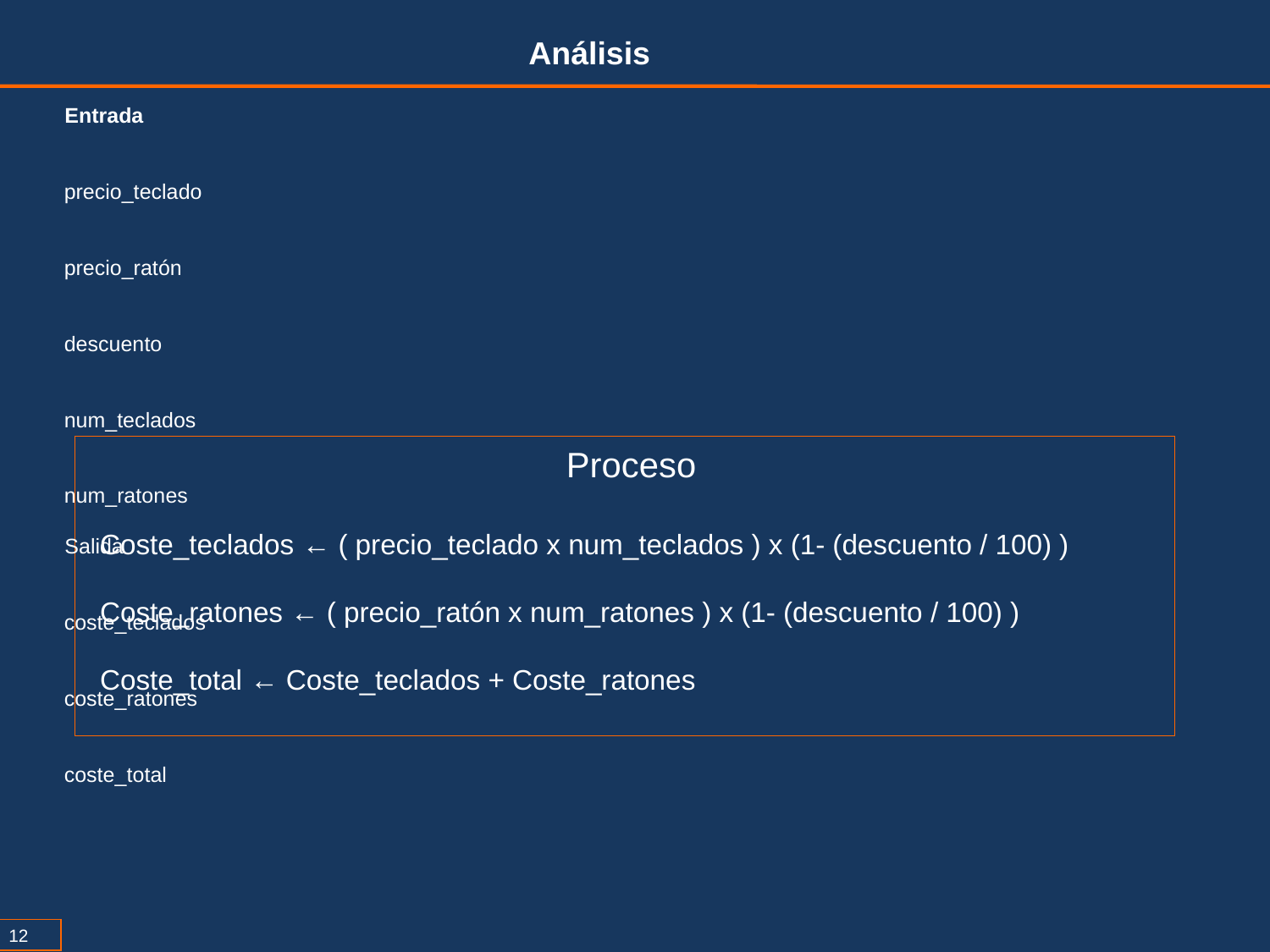

Análisis
Entrada
		precio_teclado
		precio_ratón
		descuento
		num_teclados
		num_ratones

Salida
		coste_teclados
		coste_ratones
		coste_total

Proceso

Coste_teclados ← ( precio_teclado x num_teclados ) x (1- (descuento / 100) )

Coste_ratones ← ( precio_ratón x num_ratones ) x (1- (descuento / 100) )

Coste_total ← Coste_teclados + Coste_ratones